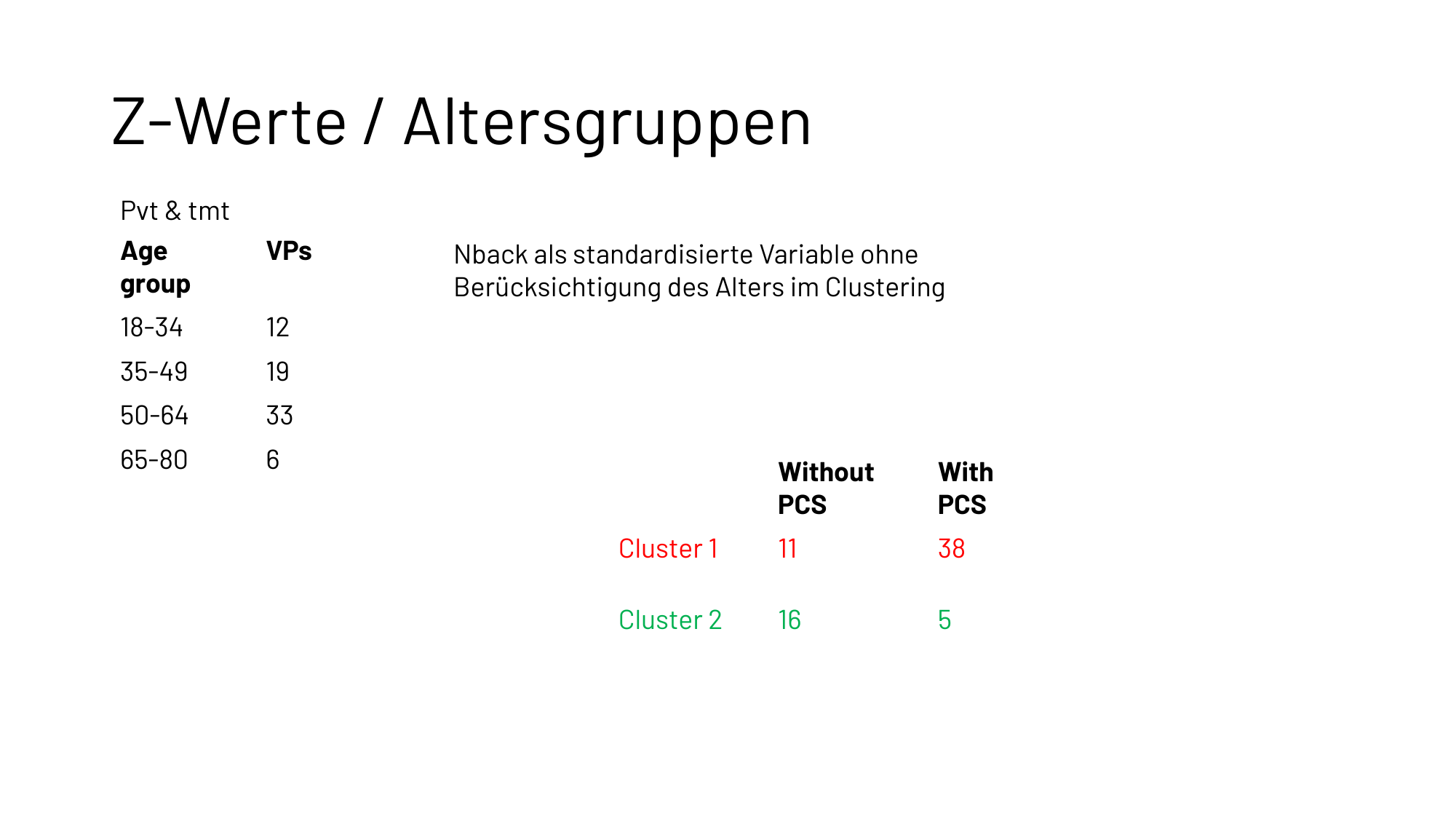

# Z-Werte / Altersgruppen
Pvt & tmt
| Age group | VPs |
| --- | --- |
| 18-34 | 12 |
| 35-49 | 19 |
| 50-64 | 33 |
| 65-80 | 6 |
Nback als standardisierte Variable ohne Berücksichtigung des Alters im Clustering
|  | Without PCS | With PCS |
| --- | --- | --- |
| Cluster 1 | 11 | 38 |
| Cluster 2 | 16 | 5 |